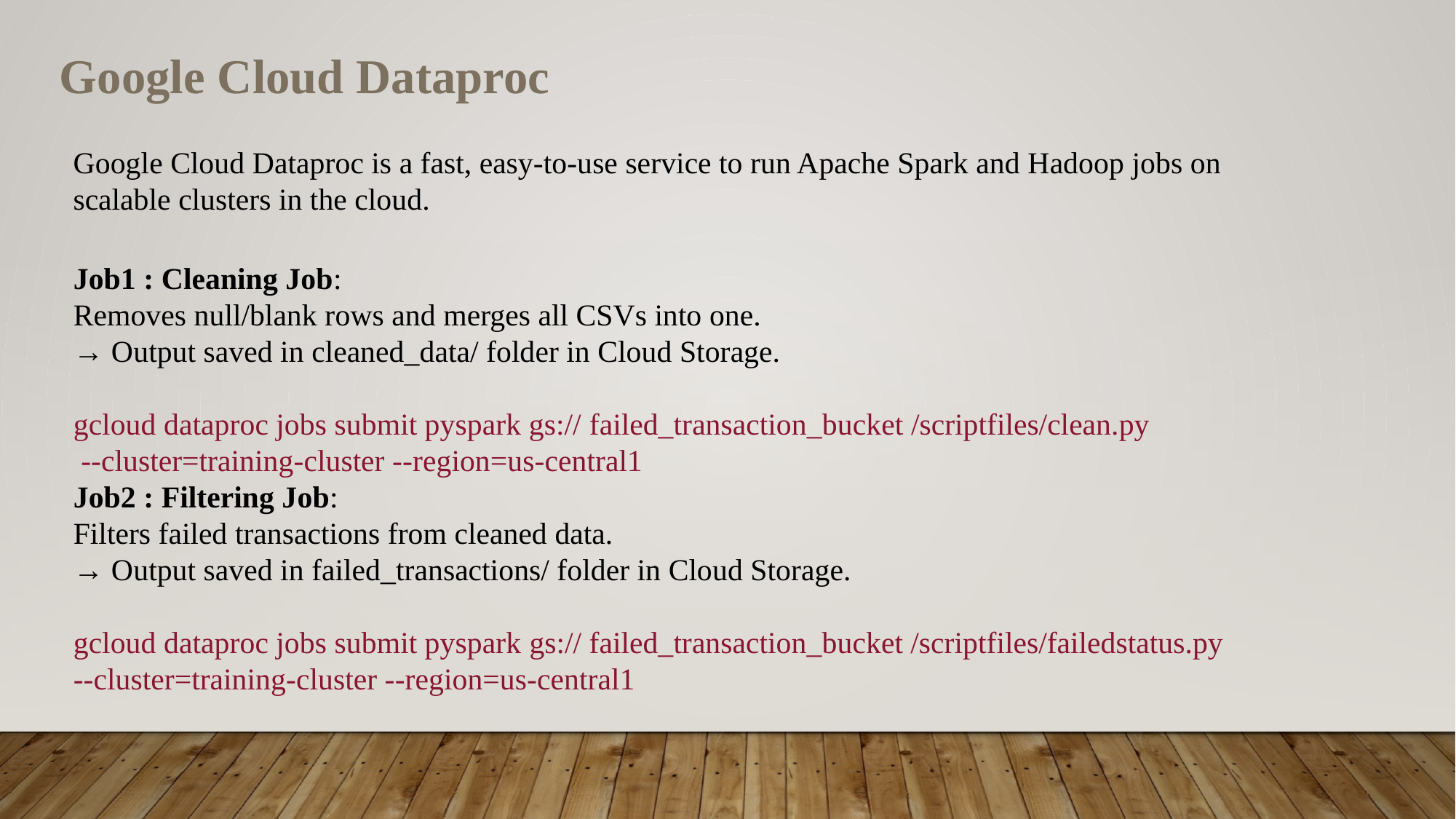

Google Cloud Dataproc
Google Cloud Dataproc is a fast, easy-to-use service to run Apache Spark and Hadoop jobs on scalable clusters in the cloud.
Job1 : Cleaning Job:
Removes null/blank rows and merges all CSVs into one.
→ Output saved in cleaned_data/ folder in Cloud Storage.

gcloud dataproc jobs submit pyspark gs:// failed_transaction_bucket /scriptfiles/clean.py
 --cluster=training-cluster --region=us-central1
Job2 : Filtering Job:
Filters failed transactions from cleaned data.
→ Output saved in failed_transactions/ folder in Cloud Storage.

gcloud dataproc jobs submit pyspark gs:// failed_transaction_bucket /scriptfiles/failedstatus.py
--cluster=training-cluster --region=us-central1